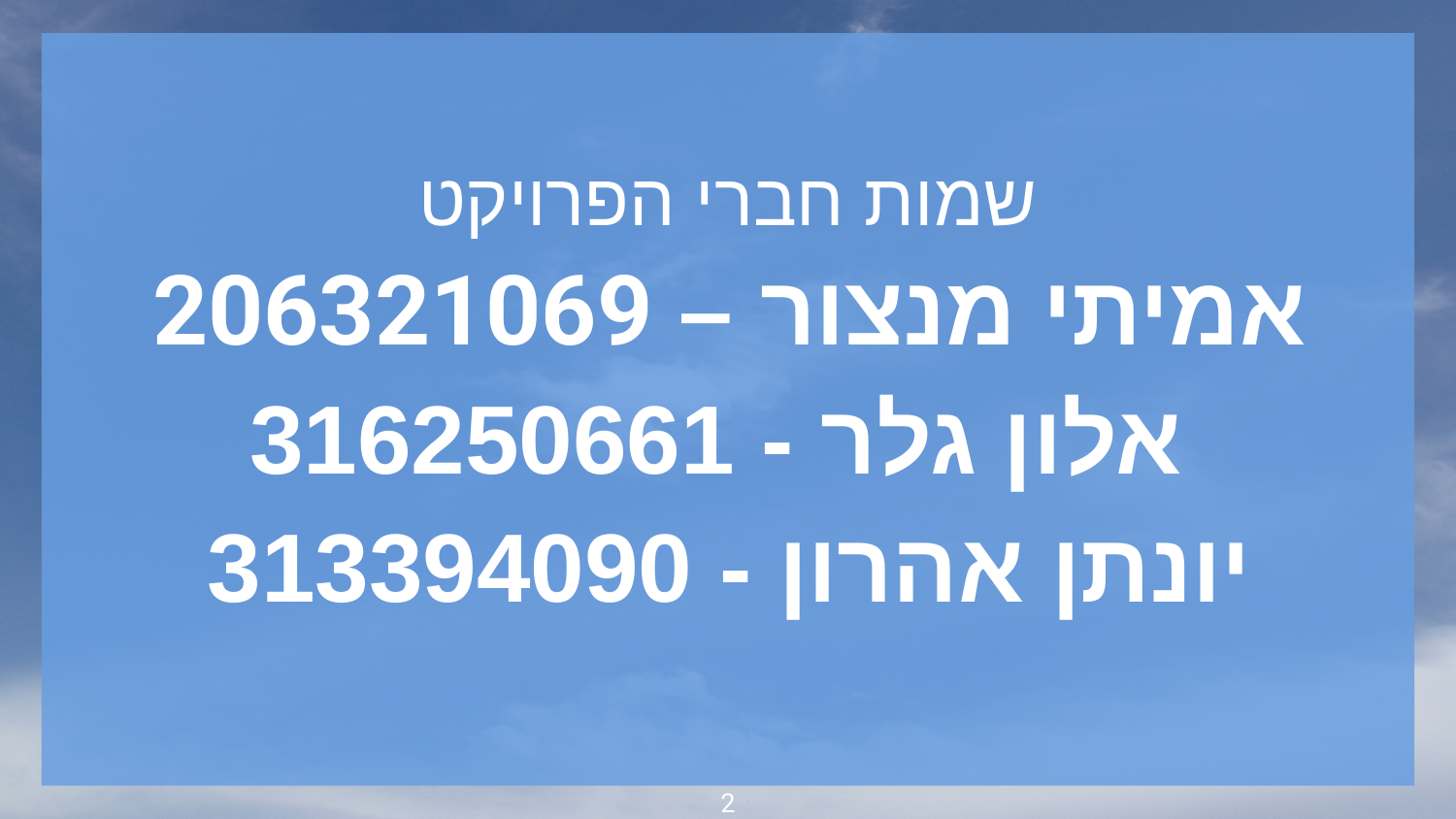

שמות חברי הפרויקט
 אמיתי מנצור – 206321069
אלון גלר - 316250661
 יונתן אהרון - 313394090
2